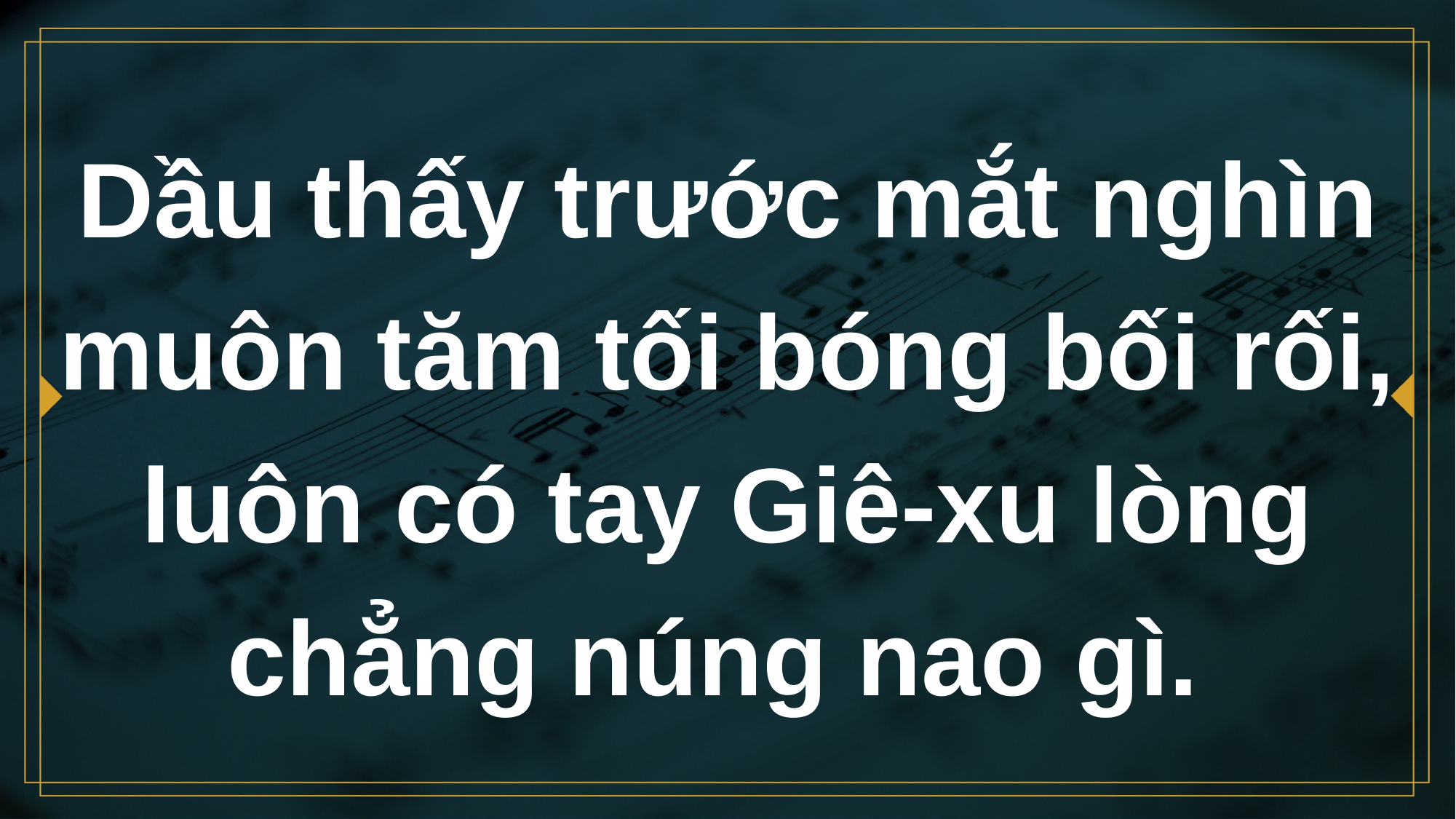

# Dầu thấy trước mắt nghìn muôn tăm tối bóng bối rối, luôn có tay Giê-xu lòng chẳng núng nao gì.